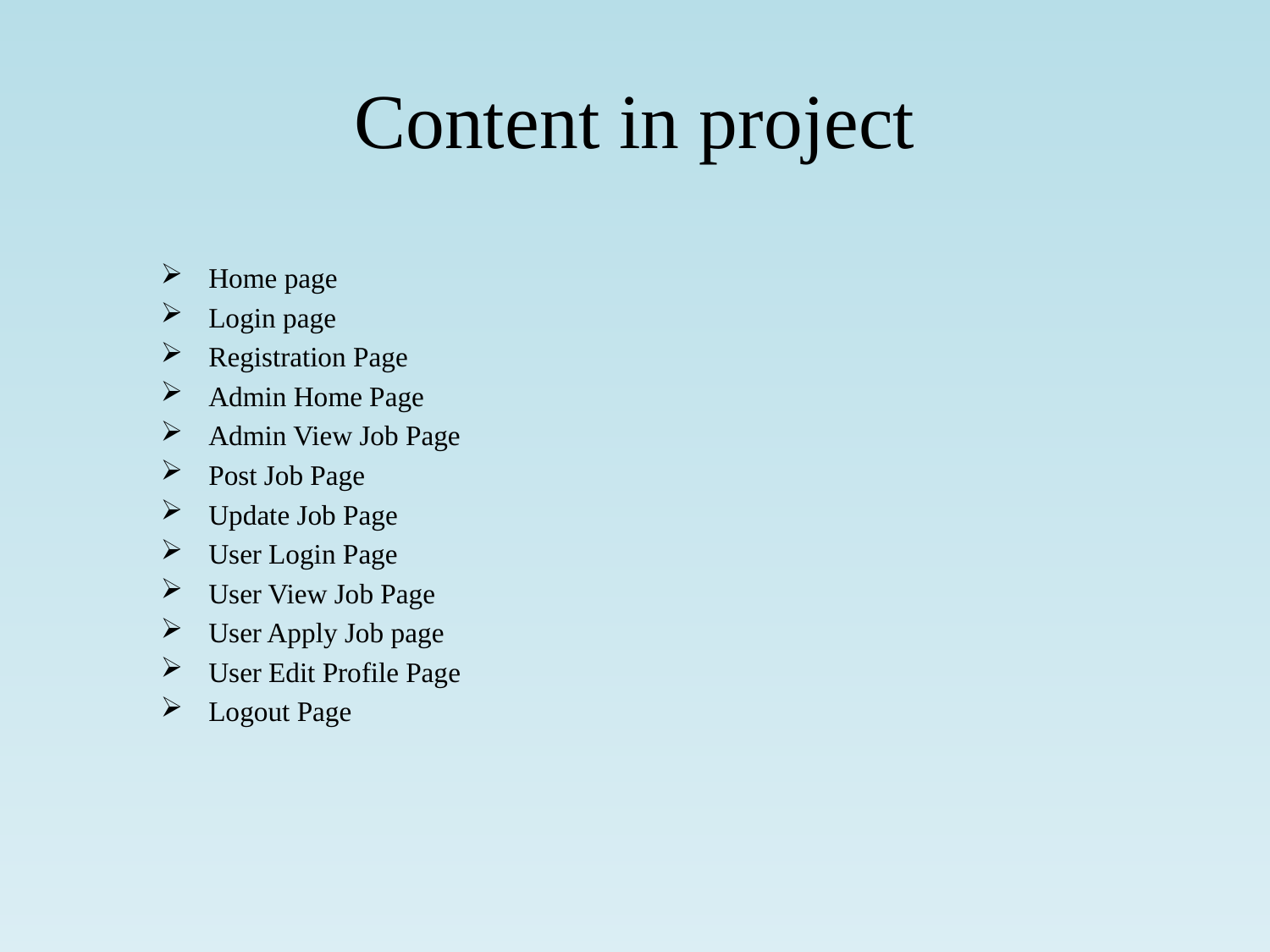

# Content in project
Home page
Login page
Registration Page
Admin Home Page
Admin View Job Page
Post Job Page
Update Job Page
User Login Page
User View Job Page
User Apply Job page
User Edit Profile Page
Logout Page